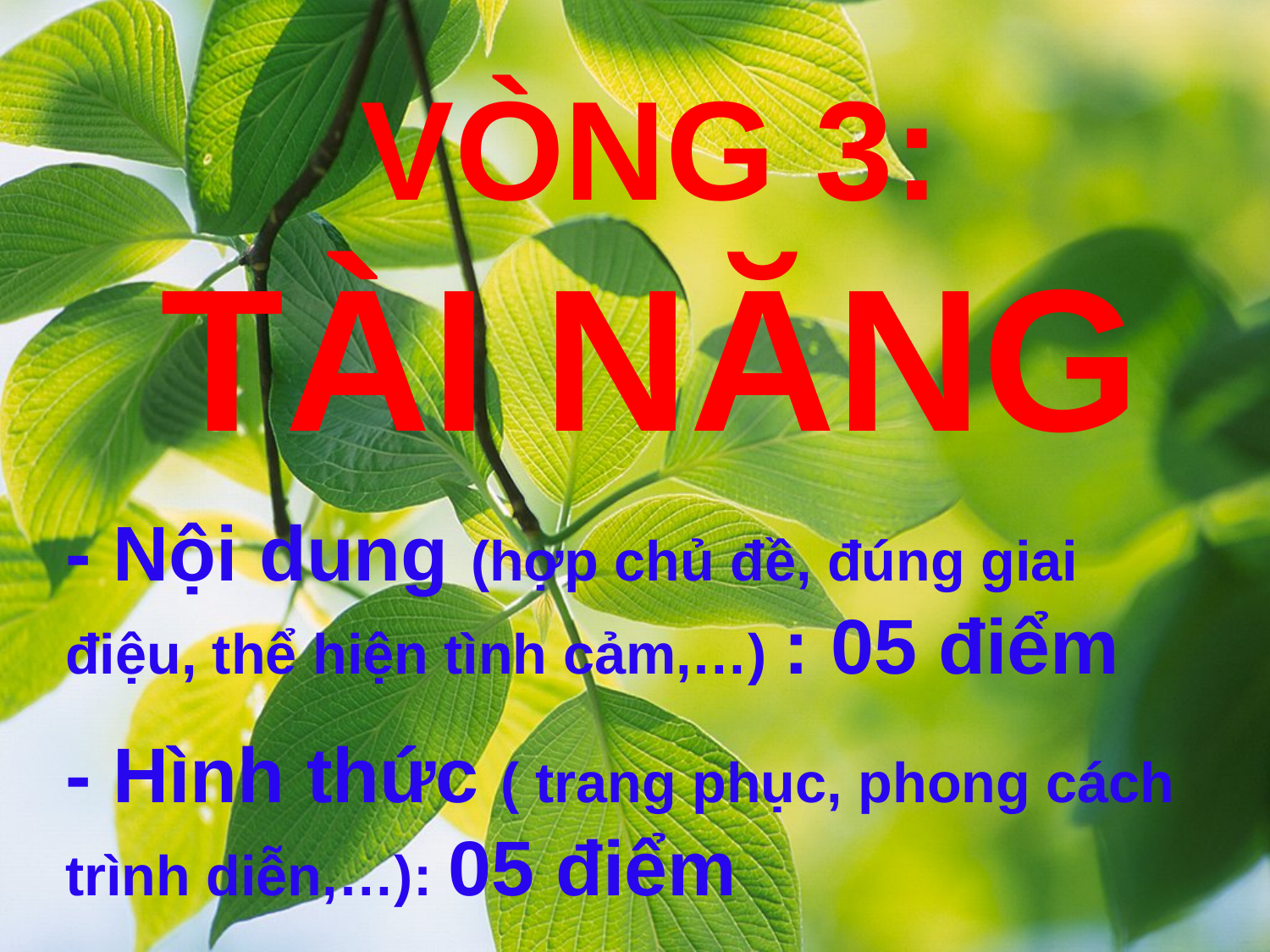

VÒNG 3:
TÀI NĂNG
- Nội dung (hợp chủ đề, đúng giai điệu, thể hiện tình cảm,…) : 05 điểm
- Hình thức ( trang phục, phong cách trình diễn,…): 05 điểm